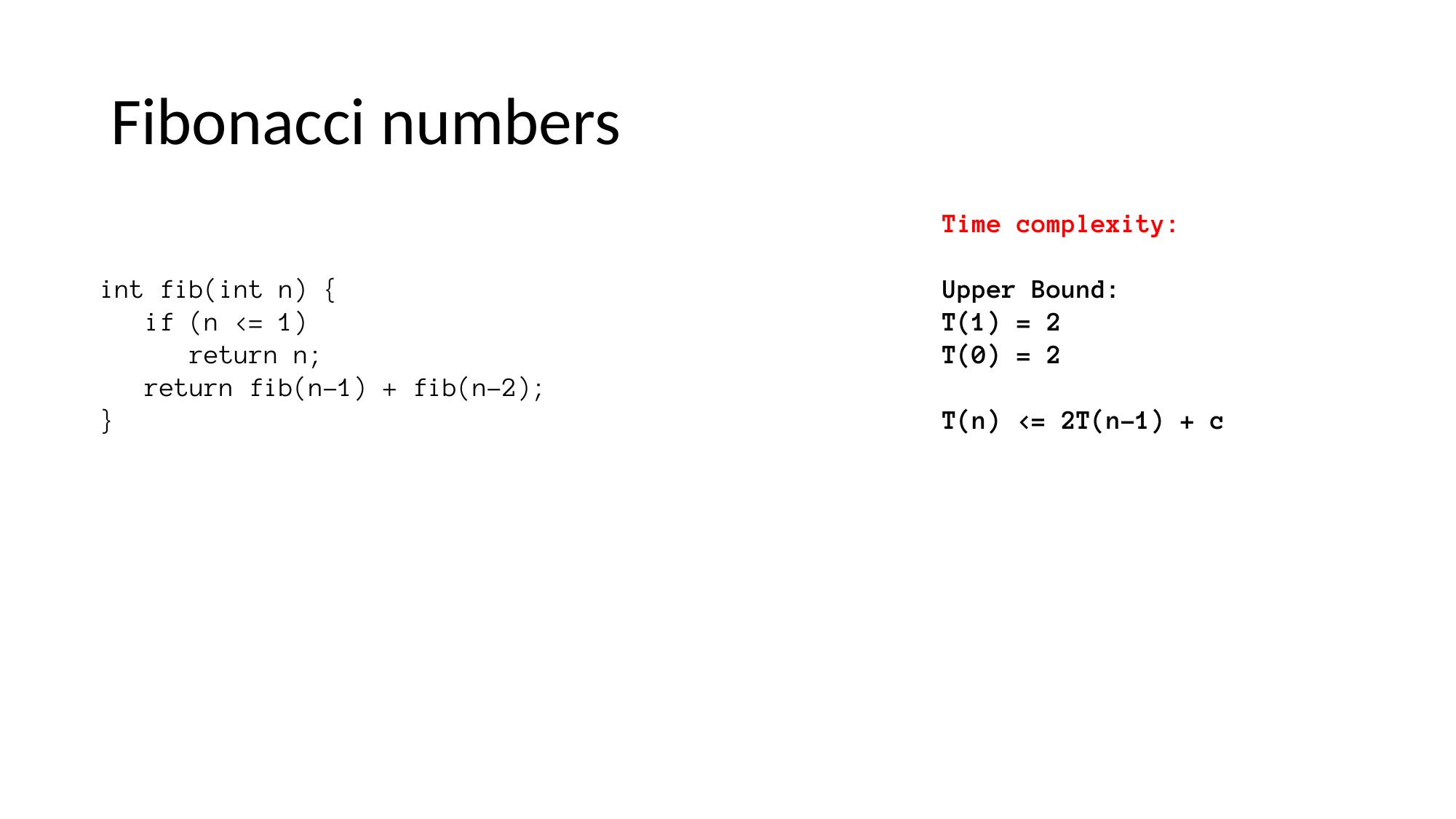

# Fibonacci numbers
Time complexity:

Upper Bound:
T(1) = 2
T(0) = 2

T(n) <= 2T(n-1) + c
int fib(int n) {
   if (n <= 1)
      return n;
   return fib(n-1) + fib(n-2);
}